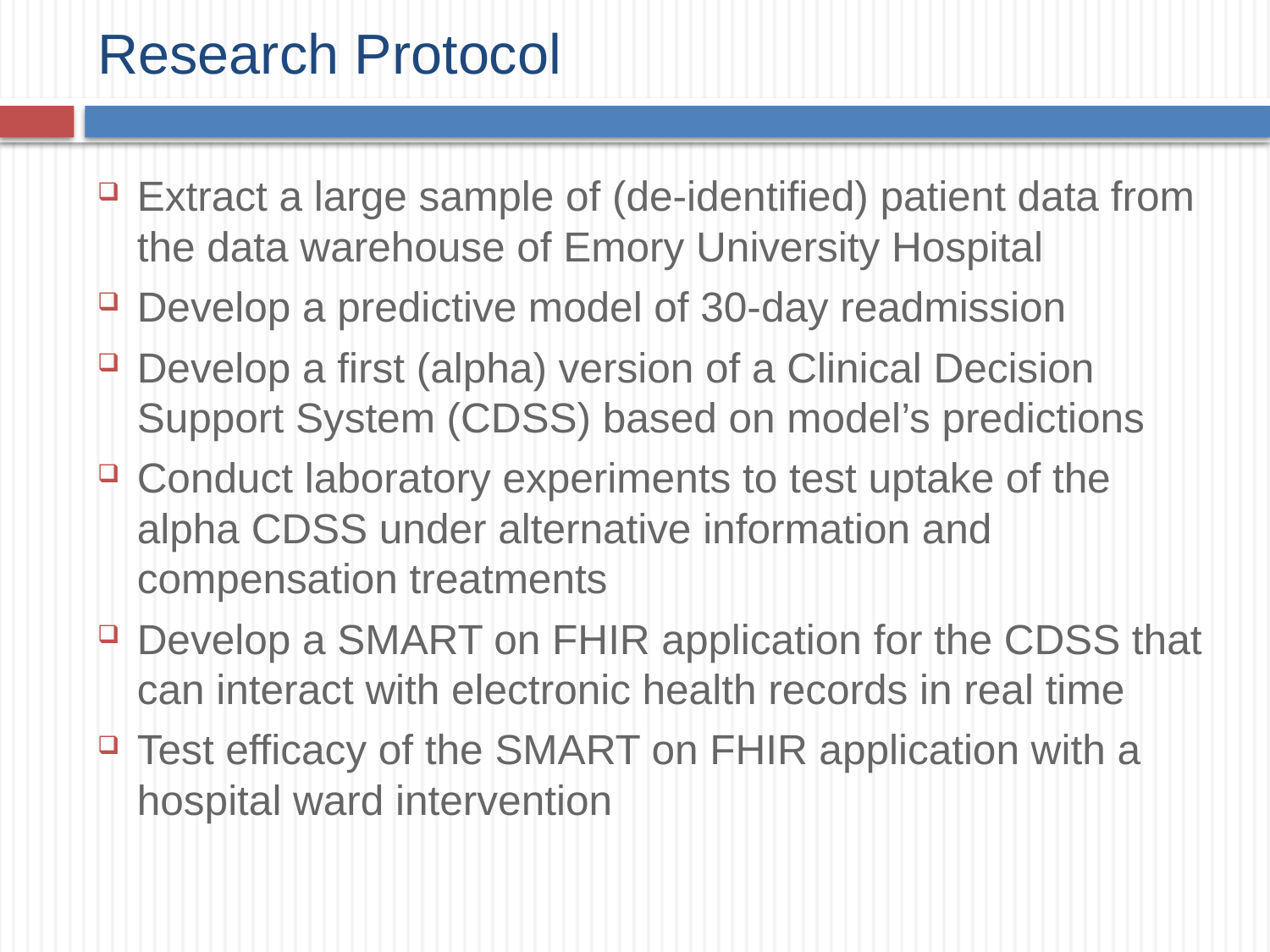

# Research Protocol
Extract a large sample of (de-identified) patient data from the data warehouse of Emory University Hospital
Develop a predictive model of 30-day readmission
Develop a first (alpha) version of a Clinical Decision Support System (CDSS) based on model’s predictions
Conduct laboratory experiments to test uptake of the alpha CDSS under alternative information and compensation treatments
Develop a SMART on FHIR application for the CDSS that can interact with electronic health records in real time
Test efficacy of the SMART on FHIR application with a hospital ward intervention